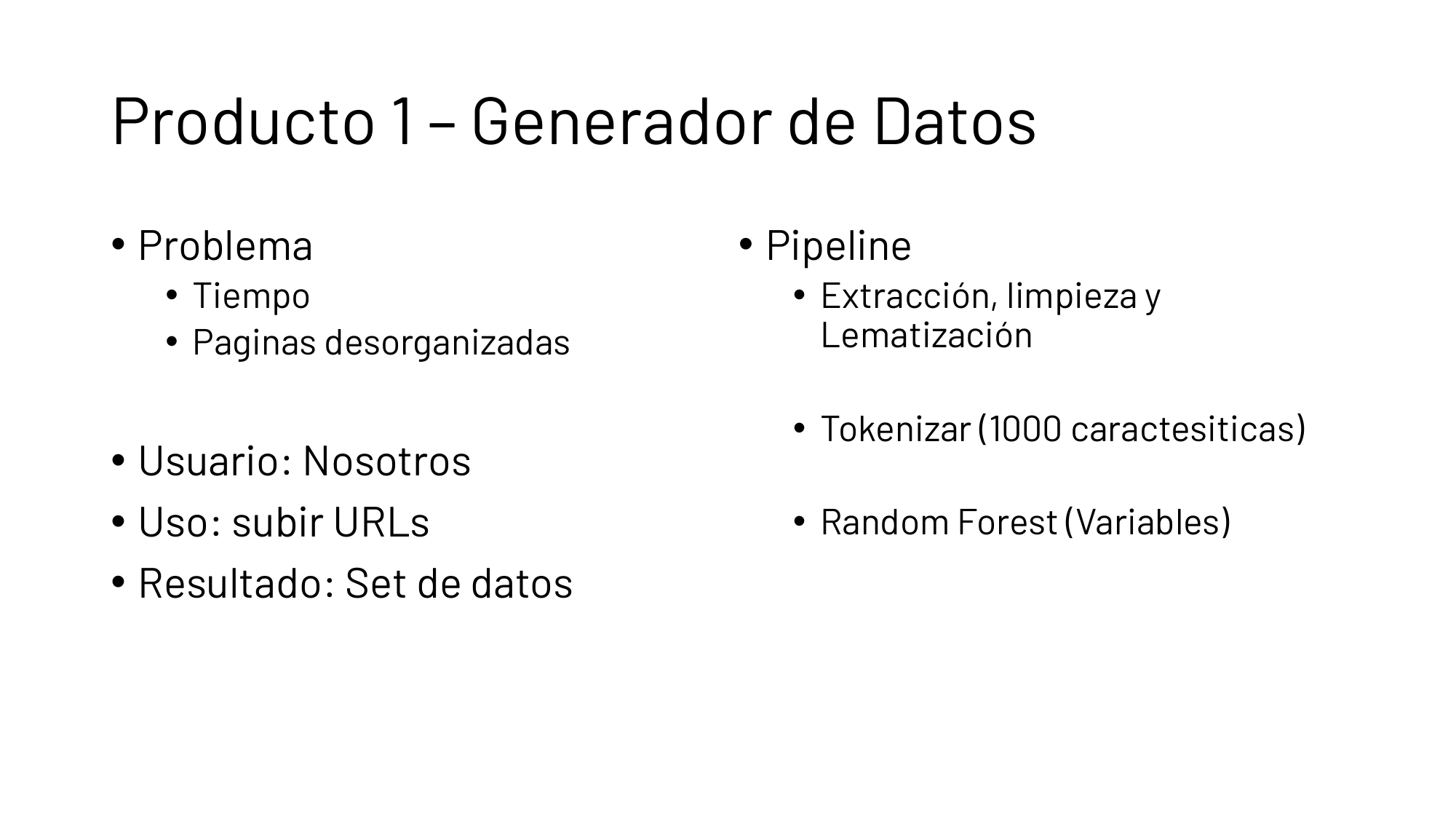

# Producto 1 – Generador de Datos
Problema
Tiempo
Paginas desorganizadas

Usuario: Nosotros
Uso: subir URLs
Resultado: Set de datos

Pipeline
Extracción, limpieza y Lematización

Tokenizar (1000 caractesiticas)

Random Forest (Variables)